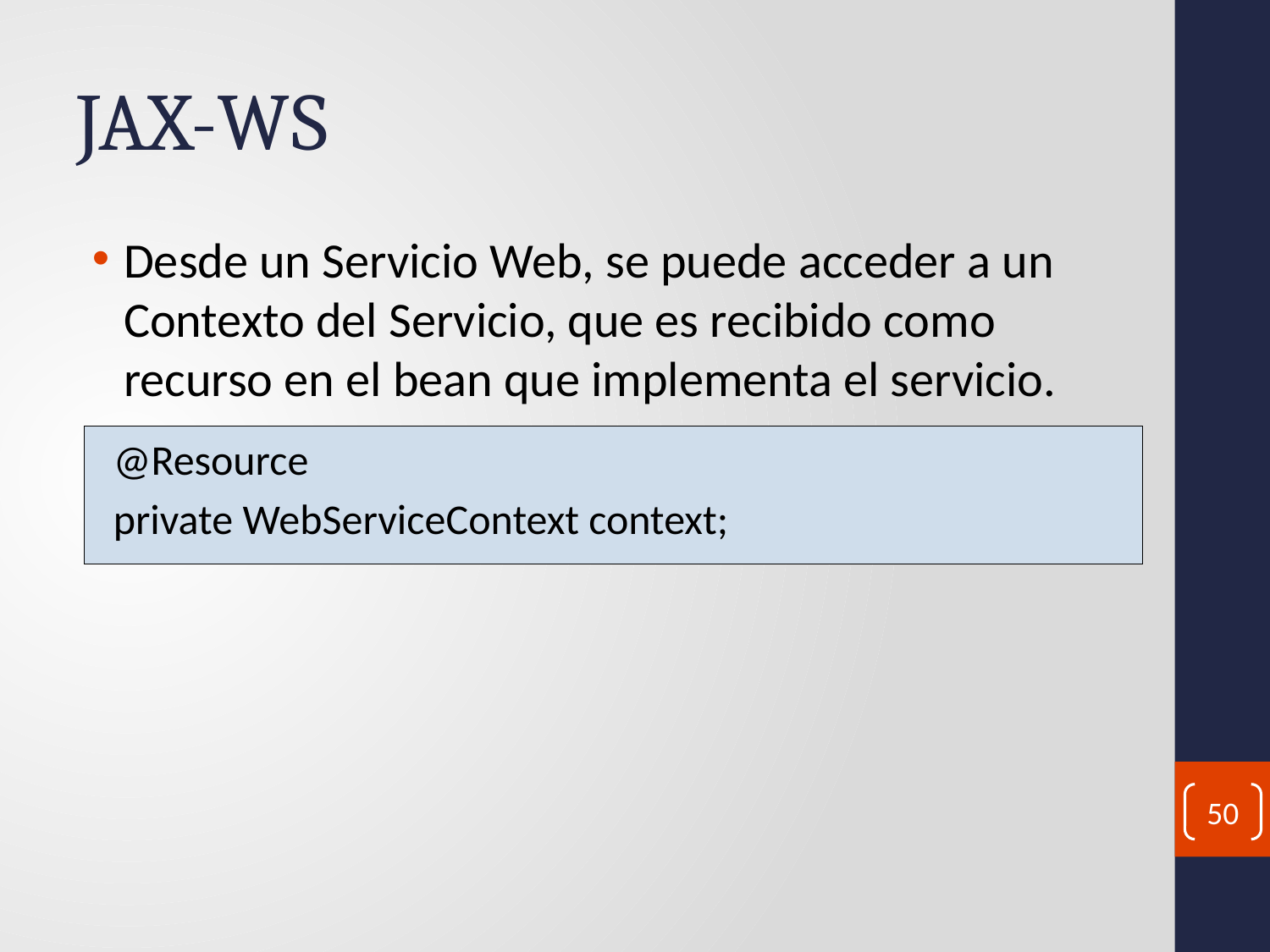

# JAX-WS
Desde un Servicio Web, se puede acceder a un Contexto del Servicio, que es recibido como recurso en el bean que implementa el servicio.
@Resource
private WebServiceContext context;
50